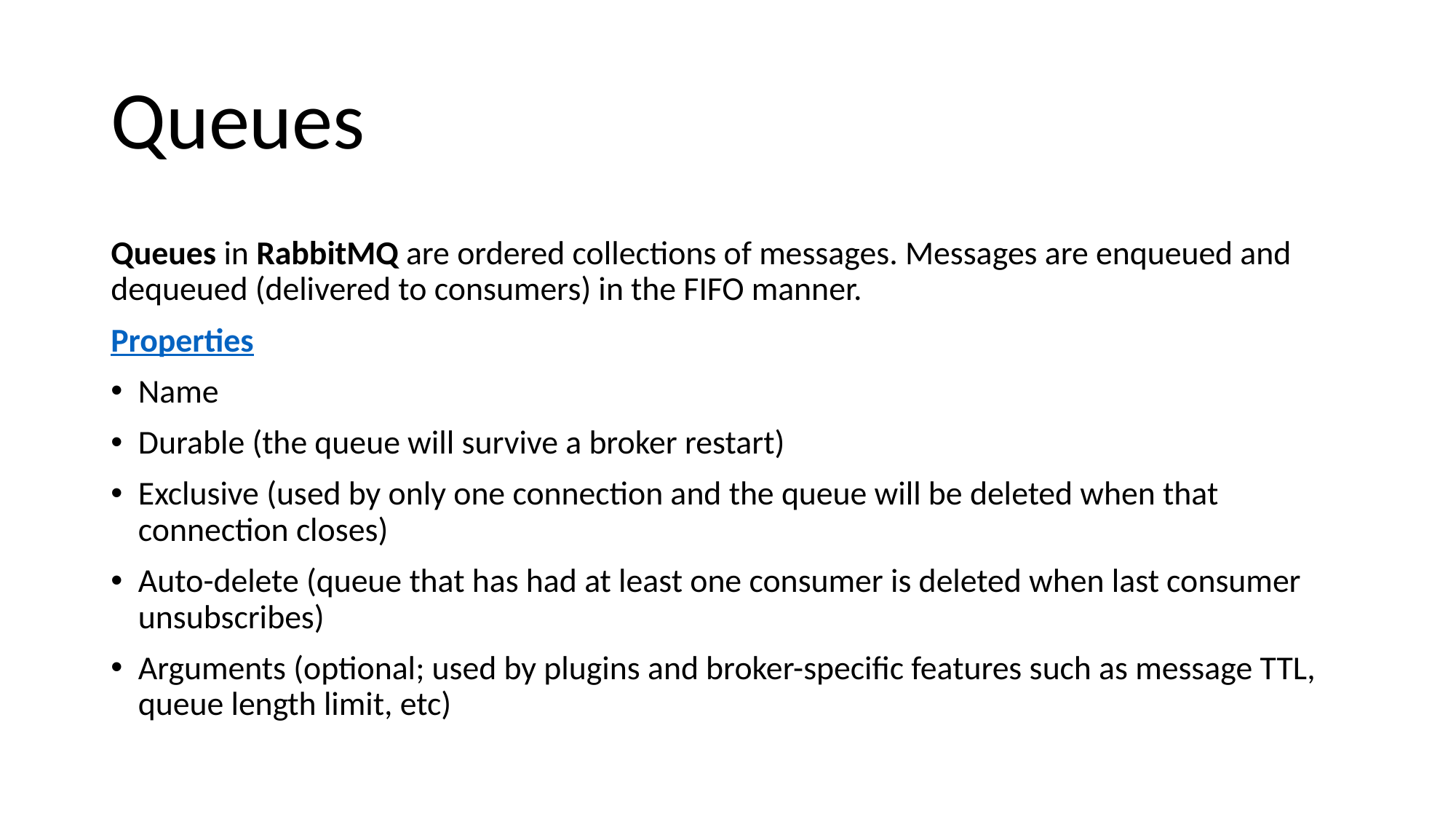

# Queues
Queues in RabbitMQ are ordered collections of messages. Messages are enqueued and dequeued (delivered to consumers) in the FIFO manner.
Properties
Name
Durable (the queue will survive a broker restart)
Exclusive (used by only one connection and the queue will be deleted when that connection closes)
Auto-delete (queue that has had at least one consumer is deleted when last consumer unsubscribes)
Arguments (optional; used by plugins and broker-specific features such as message TTL, queue length limit, etc)